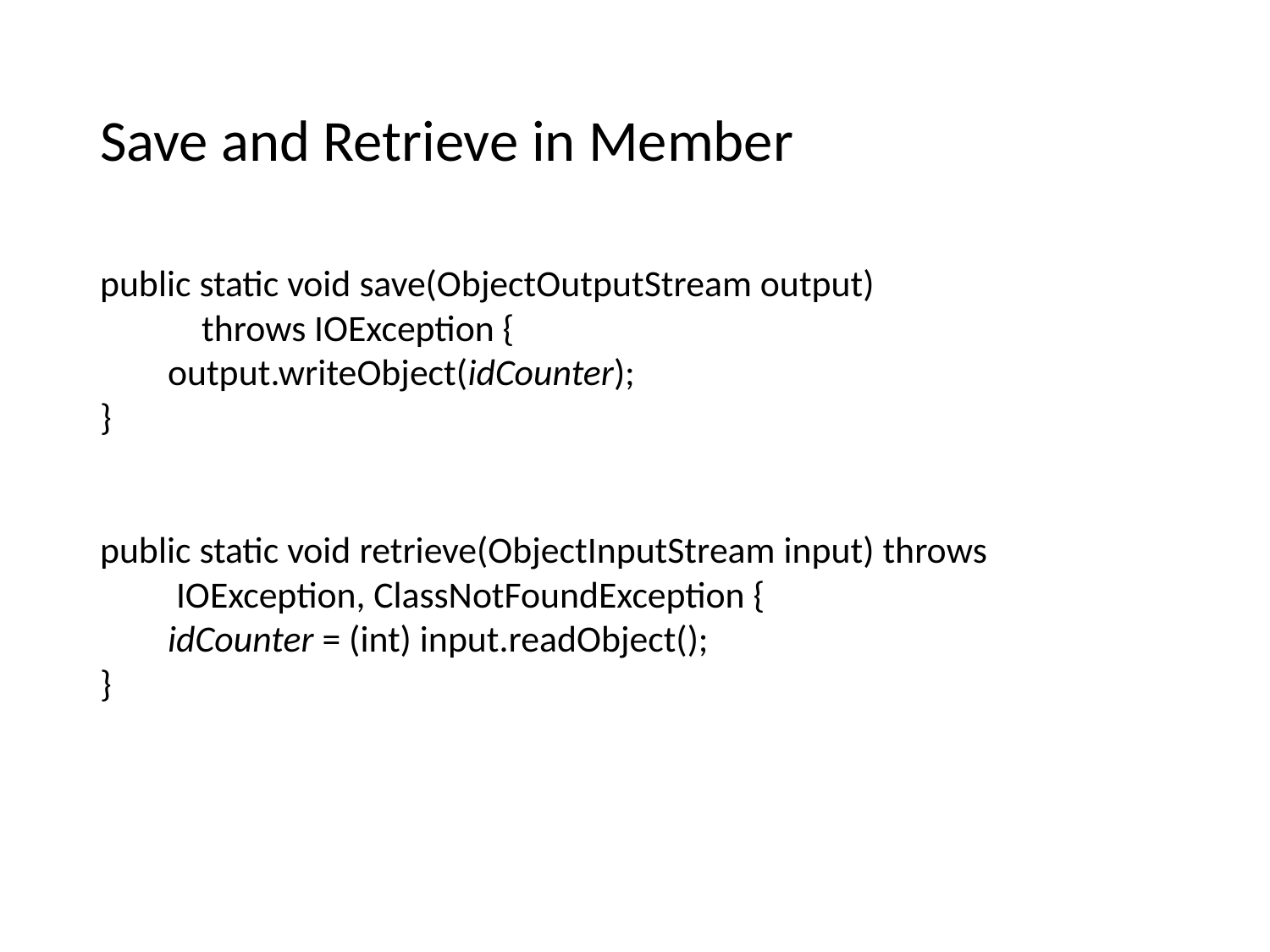

# Save and Retrieve in Member
public static void save(ObjectOutputStream output)
            throws IOException {
        output.writeObject(idCounter);
}

public static void retrieve(ObjectInputStream input) throws
         IOException, ClassNotFoundException {
        idCounter = (int) input.readObject();
}